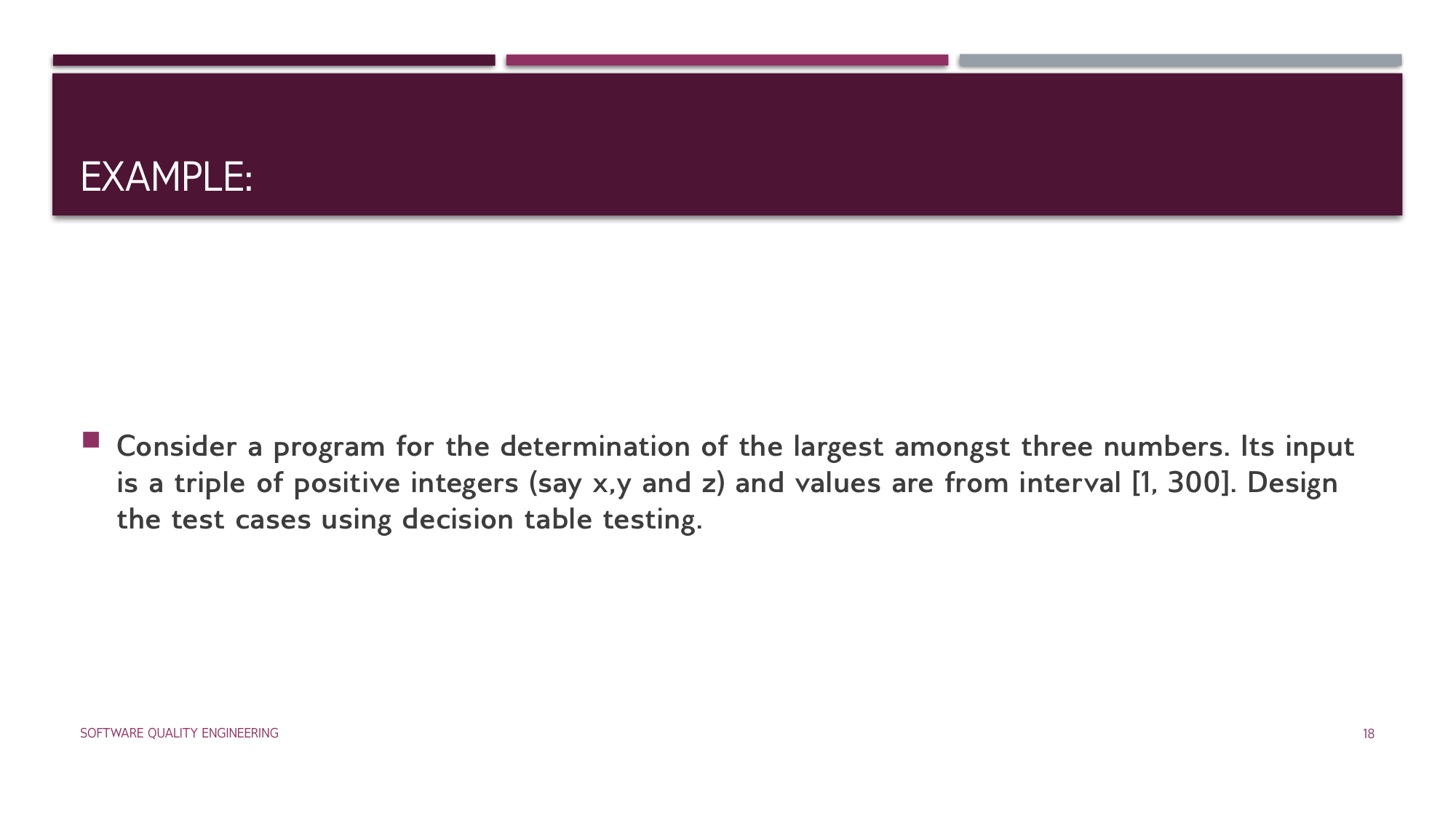

# Example:
Consider a program for the determination of the largest amongst three numbers. Its input is a triple of positive integers (say x,y and z) and values are from interval [1, 300]. Design the test cases using decision table testing.
Software Quality Engineering
18